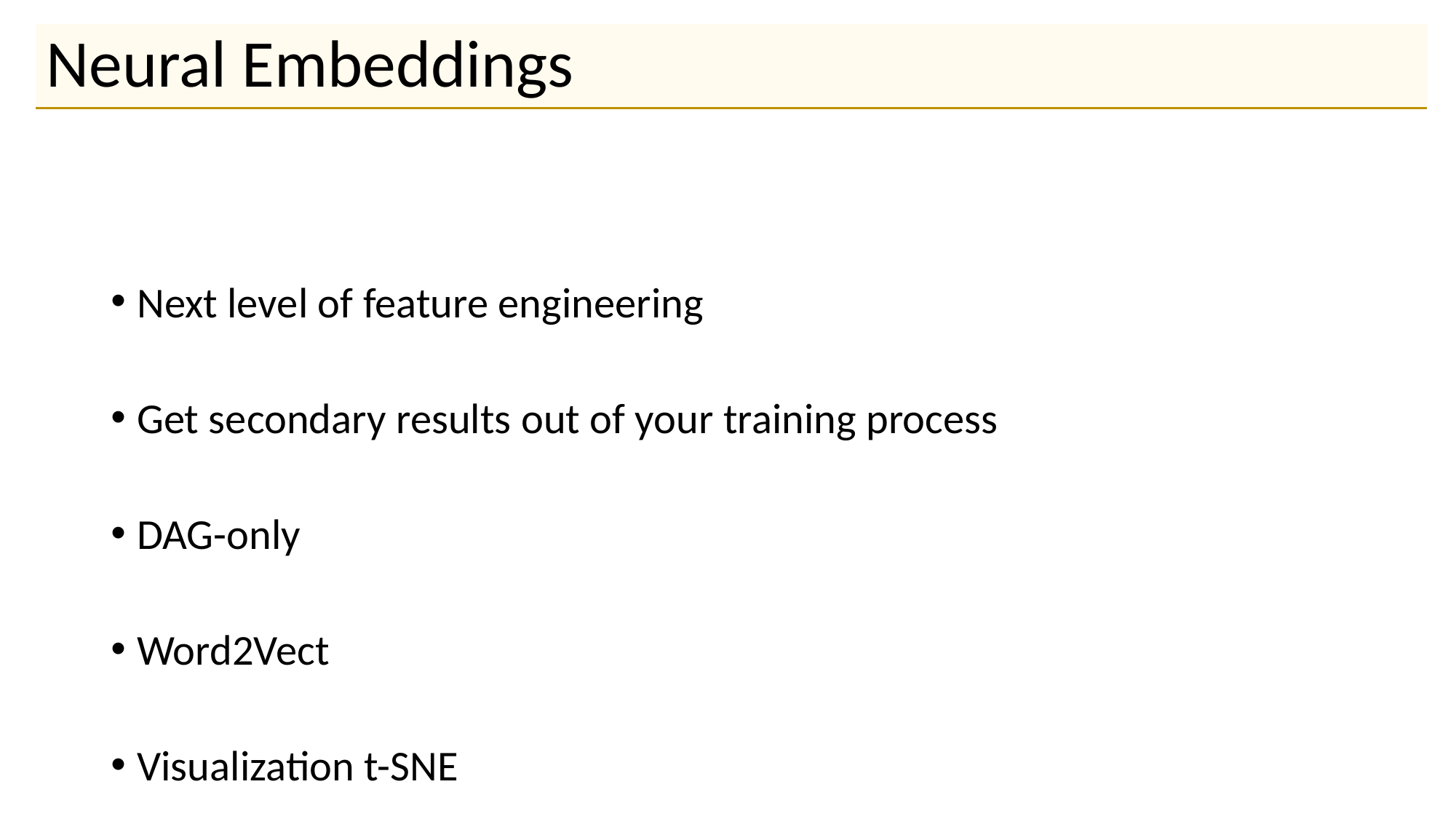

# Neural Embeddings
Next level of feature engineering
Get secondary results out of your training process
DAG-only
Word2Vect
Visualization t-SNE